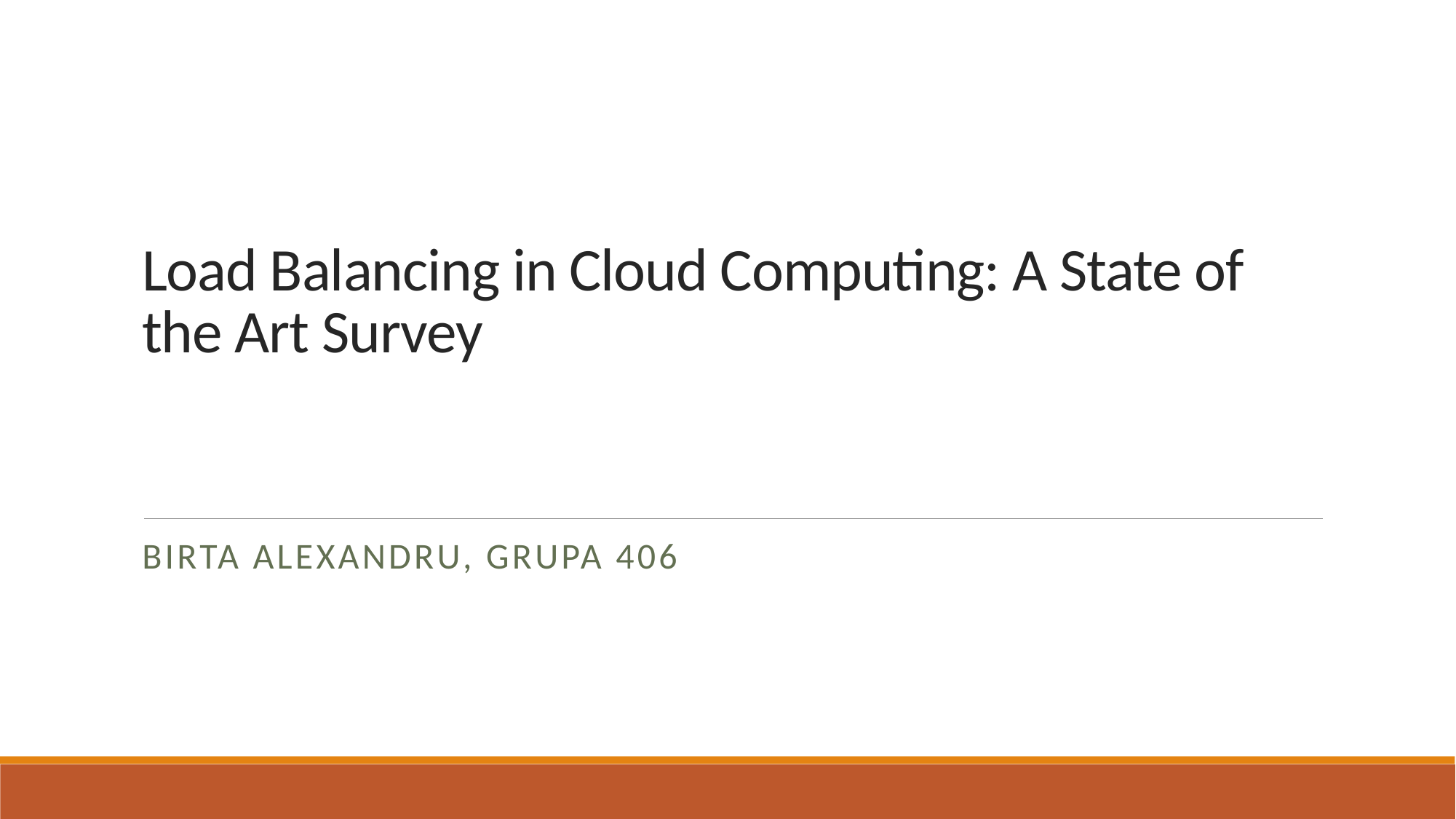

# Load Balancing in Cloud Computing: A State of the Art Survey
Birta Alexandru, grupa 406